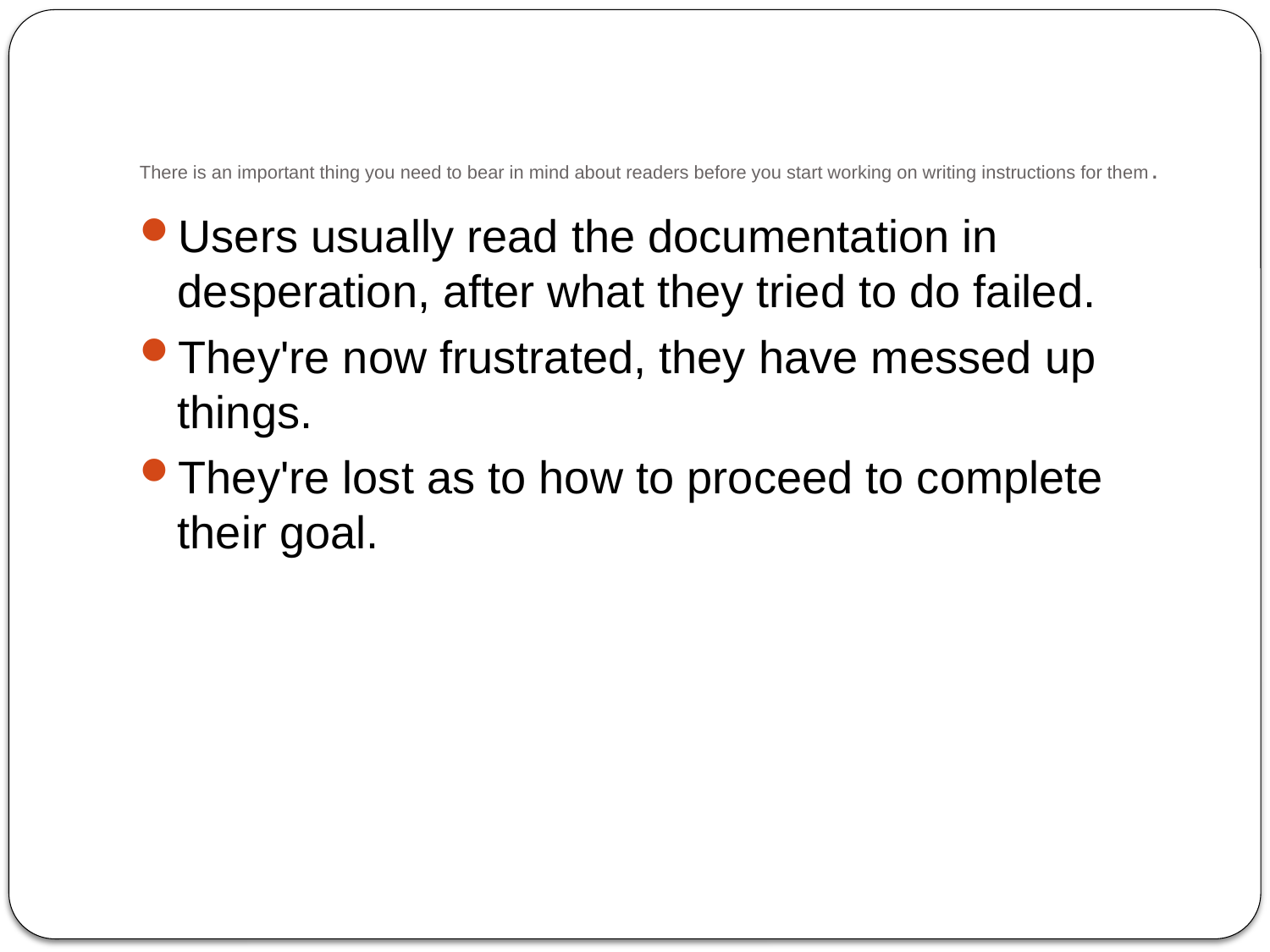

# There is an important thing you need to bear in mind about readers before you start working on writing instructions for them.
Users usually read the documentation in desperation, after what they tried to do failed.
They're now frustrated, they have messed up things.
They're lost as to how to proceed to complete their goal.